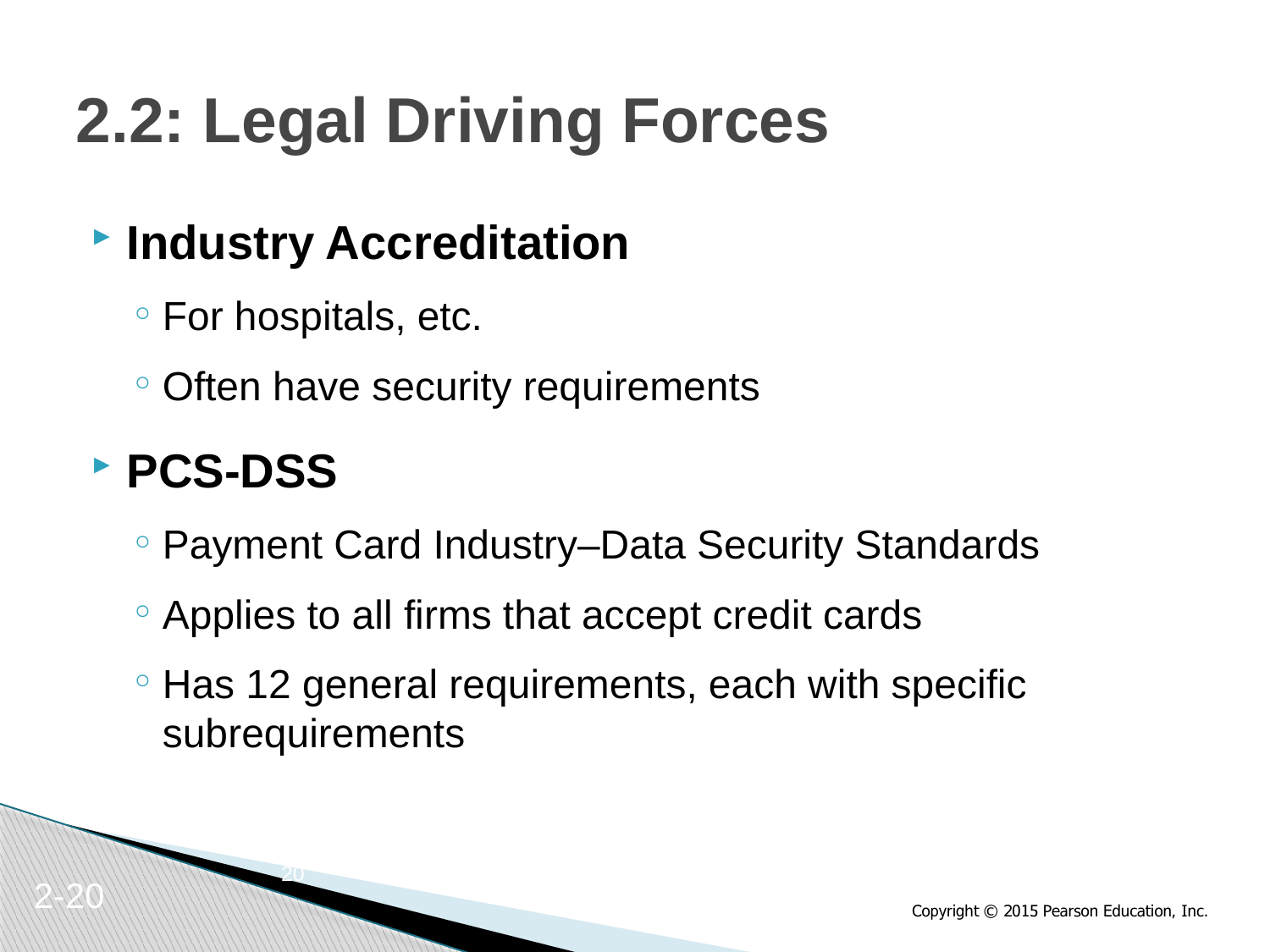

# 2.2: Legal Driving Forces
Industry Accreditation
For hospitals, etc.
Often have security requirements
PCS-DSS
Payment Card Industry–Data Security Standards
Applies to all firms that accept credit cards
Has 12 general requirements, each with specific subrequirements

20